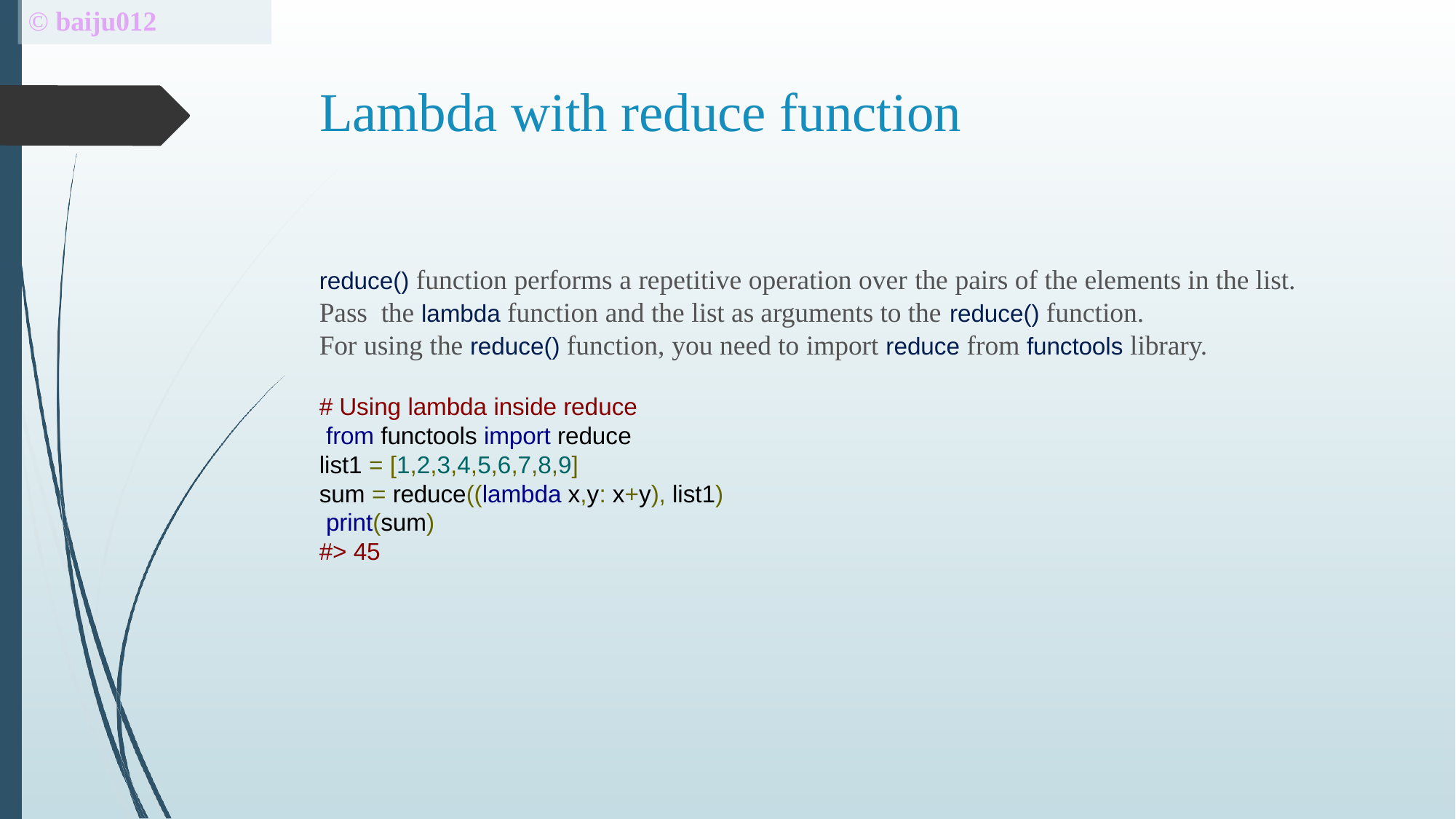

# © baiju012
Lambda with reduce function
reduce() function performs a repetitive operation over the pairs of the elements in the list. Pass  the lambda function and the list as arguments to the reduce() function.
For using the reduce() function, you need to import reduce from functools library.

# Using lambda inside reduce  from functools import reduce  list1 = [1,2,3,4,5,6,7,8,9]
sum = reduce((lambda x,y: x+y), list1)  print(sum)
#> 45